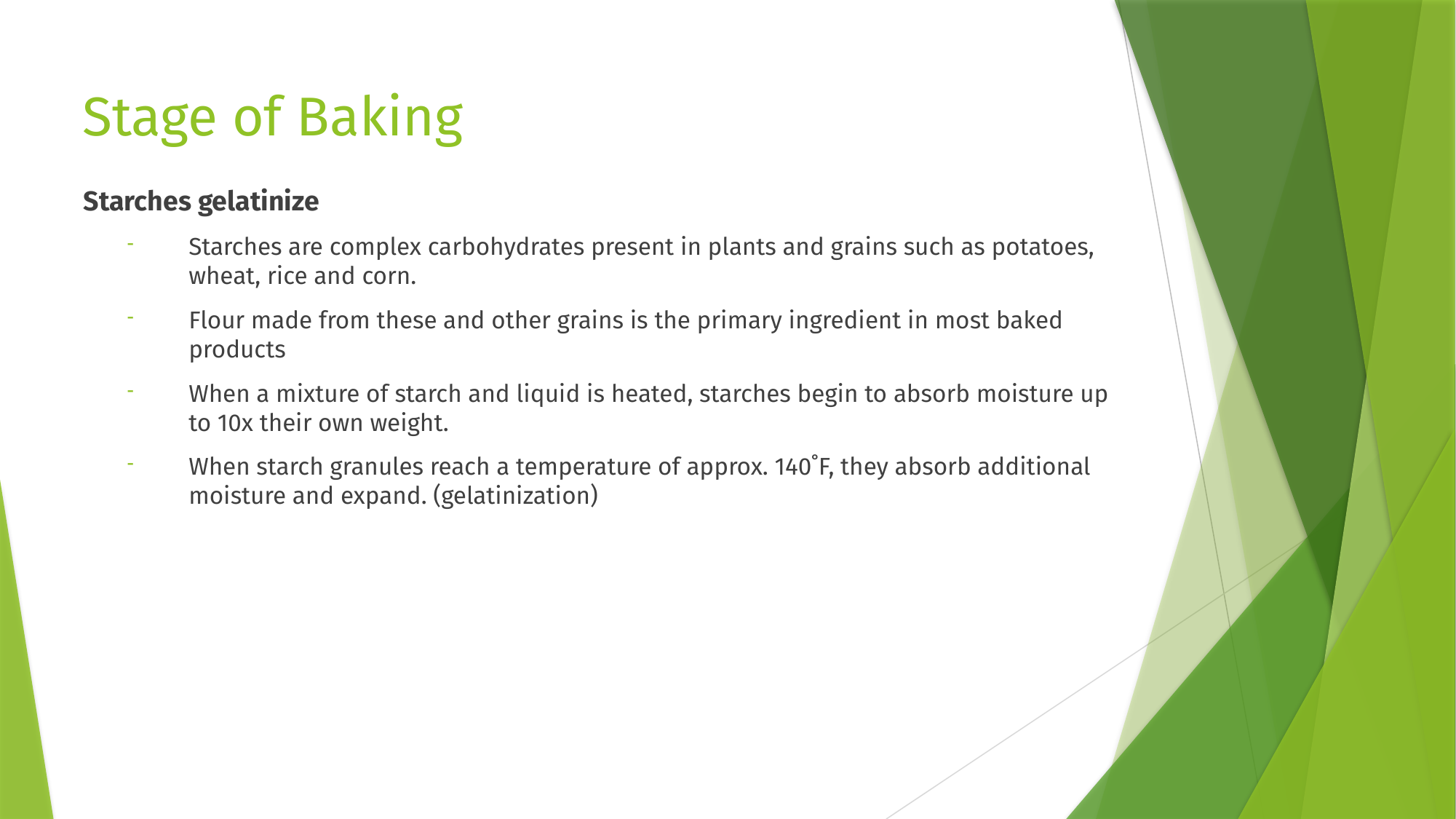

# Stage of Baking
Starches gelatinize
Starches are complex carbohydrates present in plants and grains such as potatoes, wheat, rice and corn.
Flour made from these and other grains is the primary ingredient in most baked products
When a mixture of starch and liquid is heated, starches begin to absorb moisture up to 10x their own weight.
When starch granules reach a temperature of approx. 140˚F, they absorb additional moisture and expand. (gelatinization)